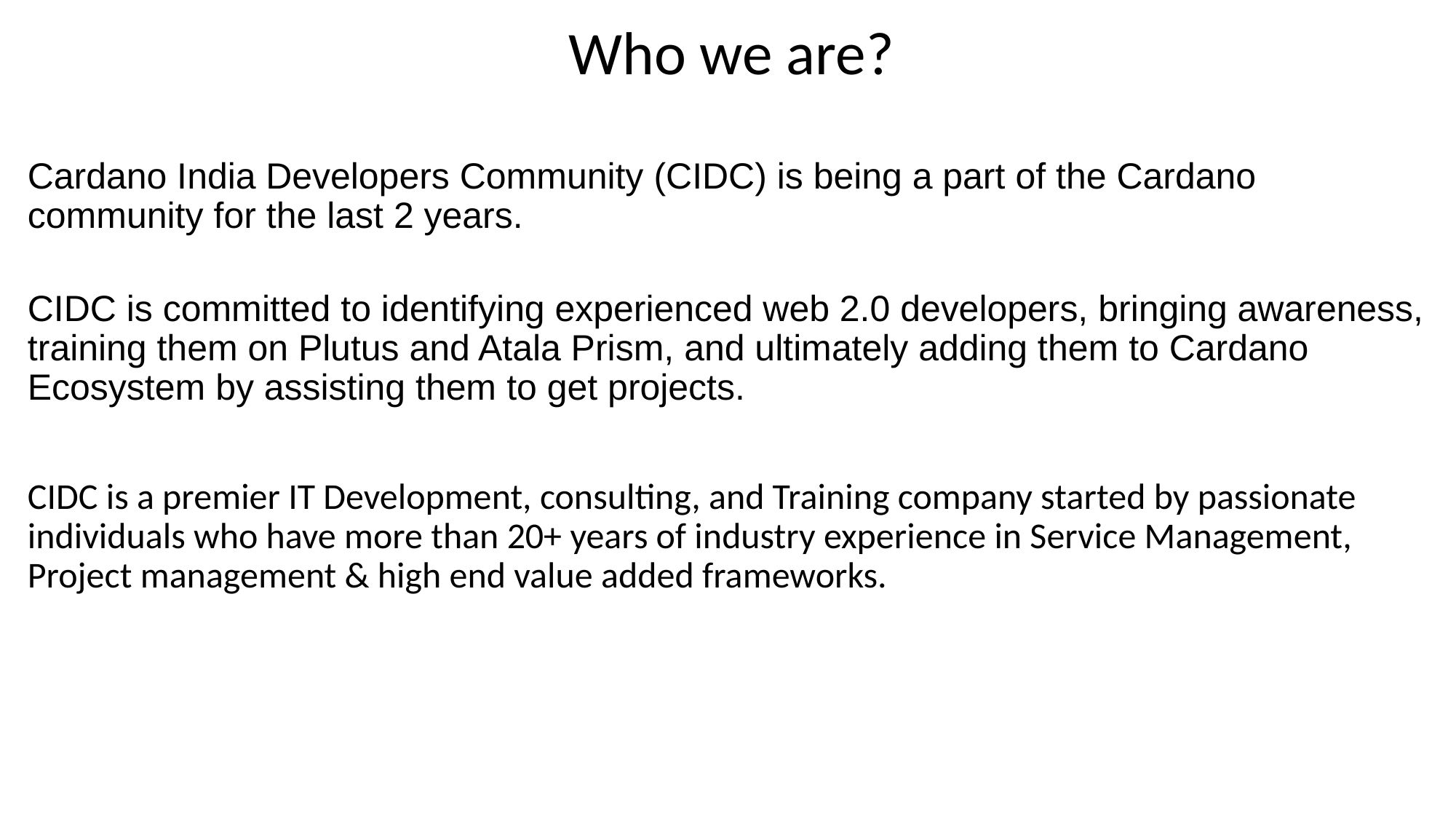

Who we are?

Cardano India Developers Community (CIDC) is being a part of the Cardano community for the last 2 years.
CIDC is committed to identifying experienced web 2.0 developers, bringing awareness, training them on Plutus and Atala Prism, and ultimately adding them to Cardano Ecosystem by assisting them to get projects.

CIDC is a premier IT Development, consulting, and Training company started by passionate individuals who have more than 20+ years of industry experience in Service Management, Project management & high end value added frameworks.